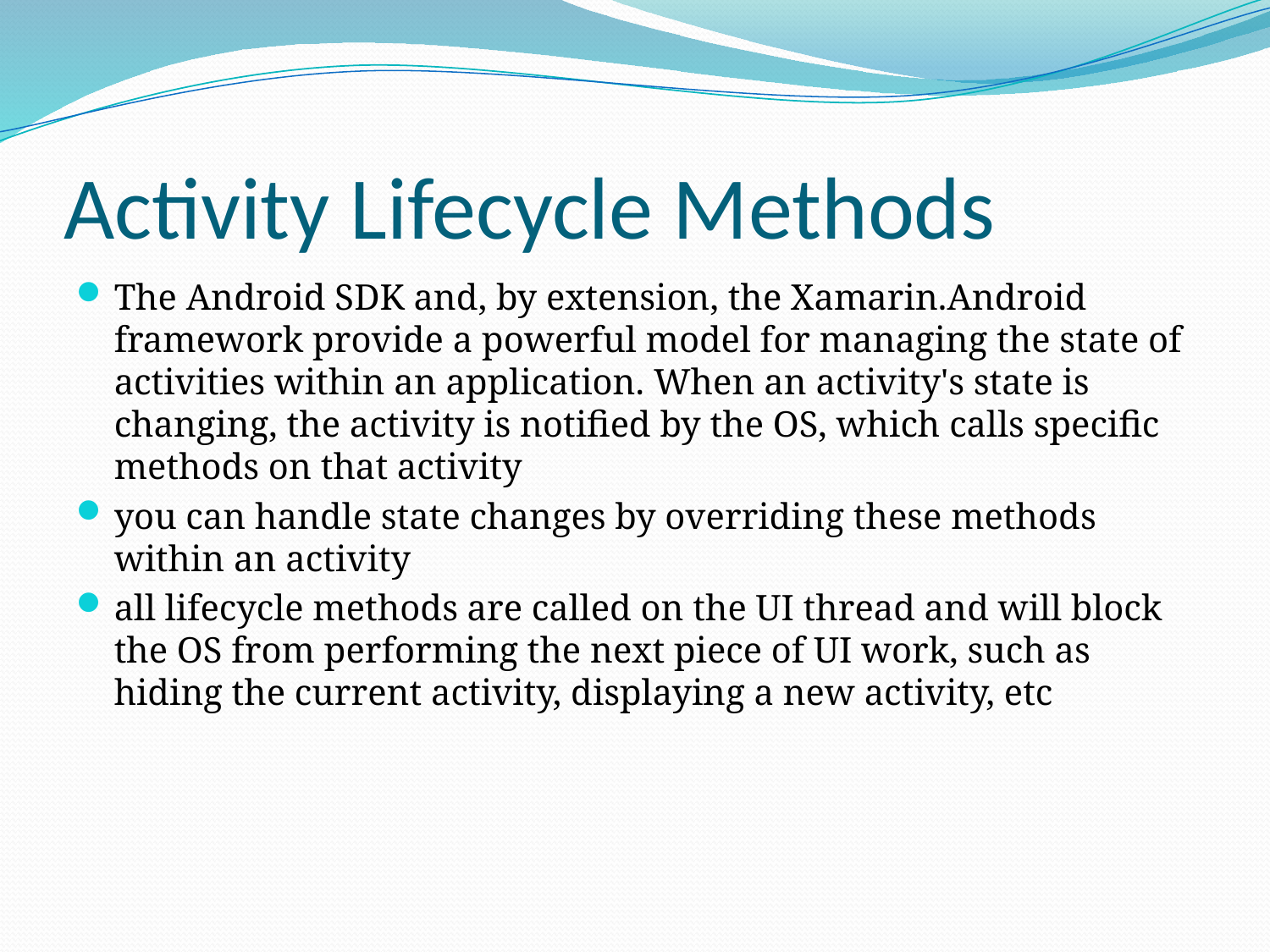

# Activity Lifecycle Methods
The Android SDK and, by extension, the Xamarin.Android framework provide a powerful model for managing the state of activities within an application. When an activity's state is changing, the activity is notified by the OS, which calls specific methods on that activity
you can handle state changes by overriding these methods within an activity
all lifecycle methods are called on the UI thread and will block the OS from performing the next piece of UI work, such as hiding the current activity, displaying a new activity, etc